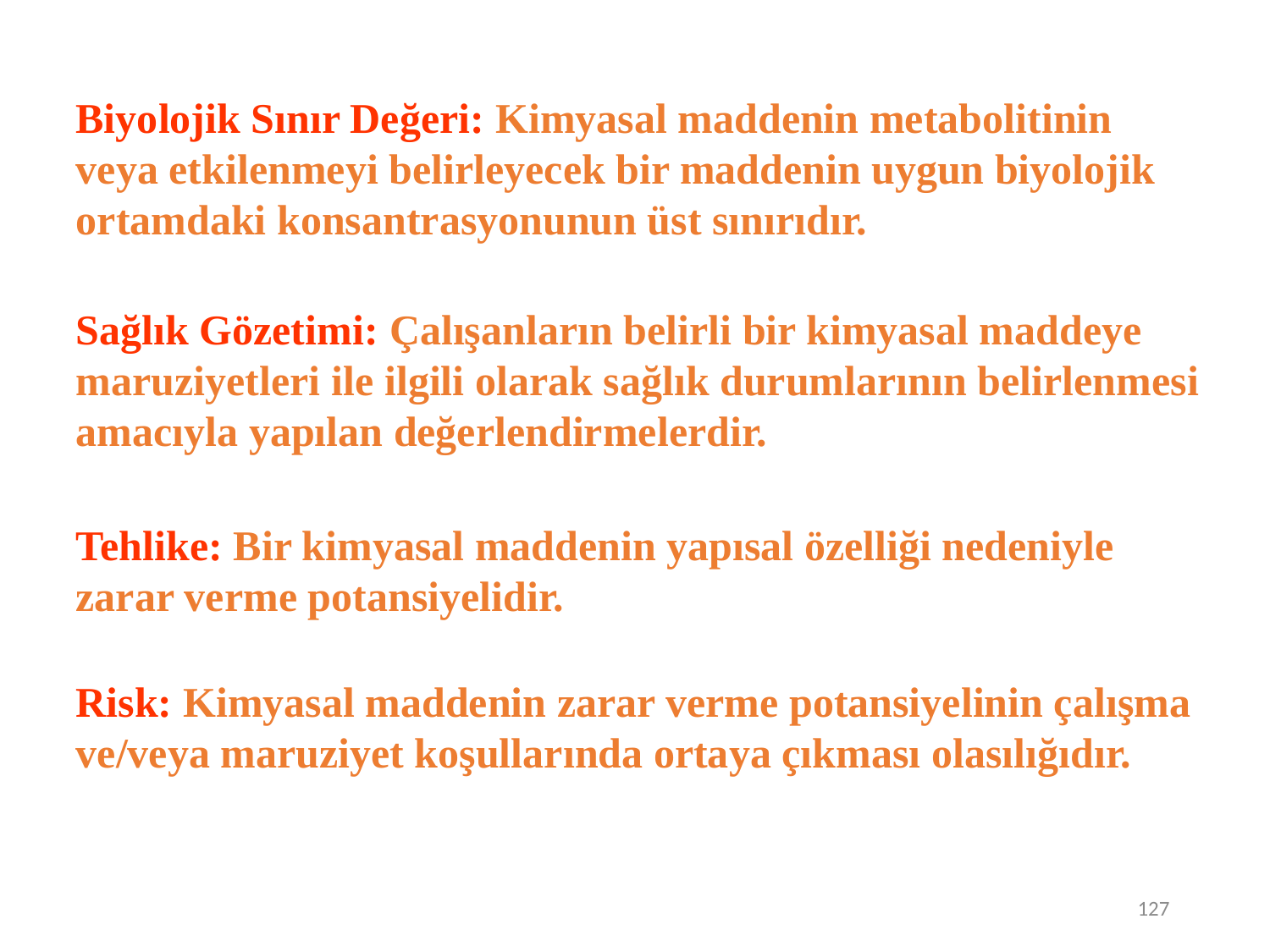

Biyolojik Sınır Değeri: Kimyasal maddenin metabolitinin veya etkilenmeyi belirleyecek bir maddenin uygun biyolojik ortamdaki konsantrasyonunun üst sınırıdır.
Sağlık Gözetimi: Çalışanların belirli bir kimyasal maddeye maruziyetleri ile ilgili olarak sağlık durumlarının belirlenmesi amacıyla yapılan değerlendirmelerdir.

Tehlike: Bir kimyasal maddenin yapısal özelliği nedeniyle zarar verme potansiyelidir.

Risk: Kimyasal maddenin zarar verme potansiyelinin çalışma ve/veya maruziyet koşullarında ortaya çıkması olasılığıdır.
127